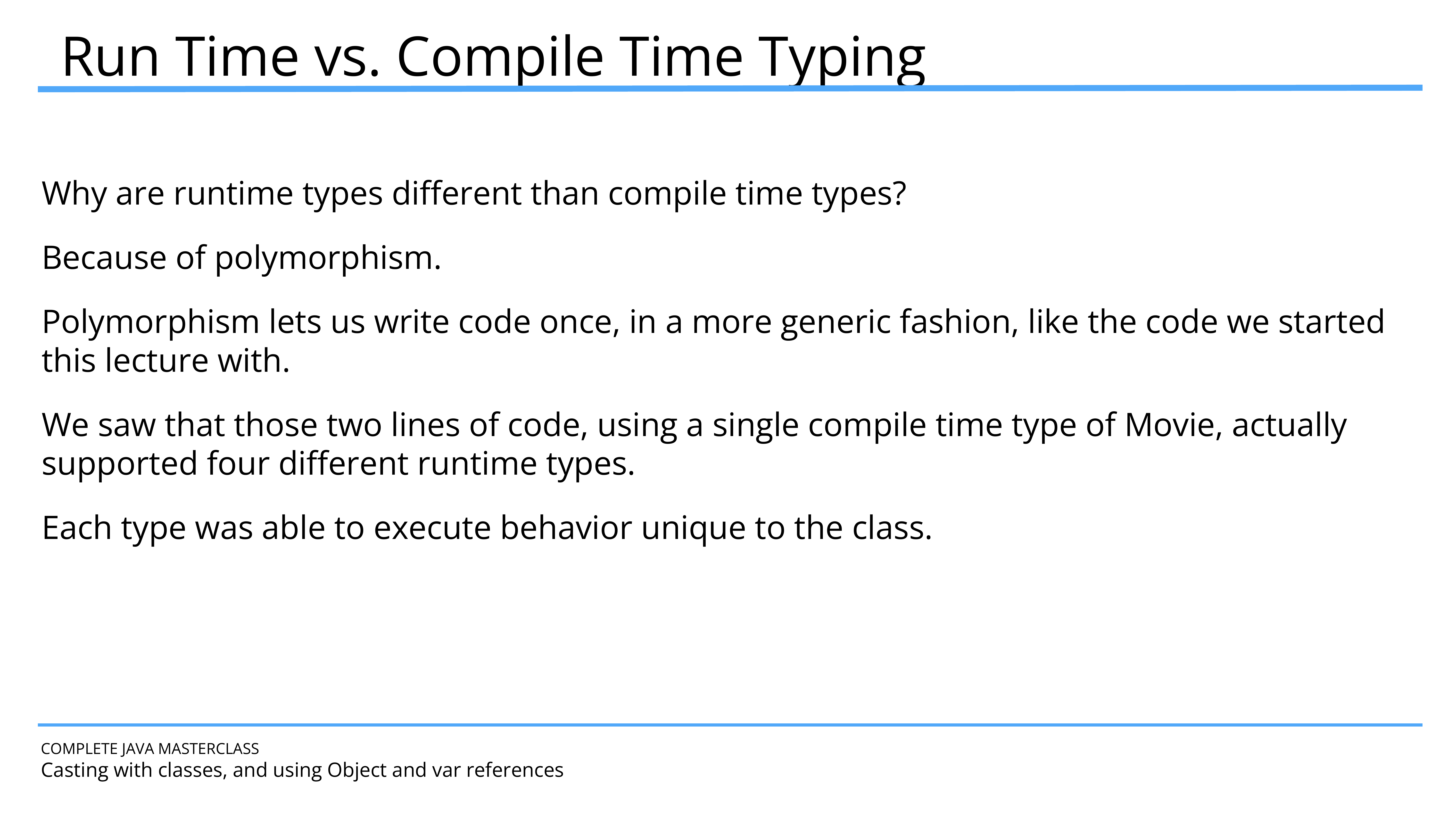

Run Time vs. Compile Time Typing

Why are runtime types different than compile time types?
Because of polymorphism.
Polymorphism lets us write code once, in a more generic fashion, like the code we started this lecture with.
We saw that those two lines of code, using a single compile time type of Movie, actually supported four different runtime types.
Each type was able to execute behavior unique to the class.

COMPLETE JAVA MASTERCLASS
Casting with classes, and using Object and var references